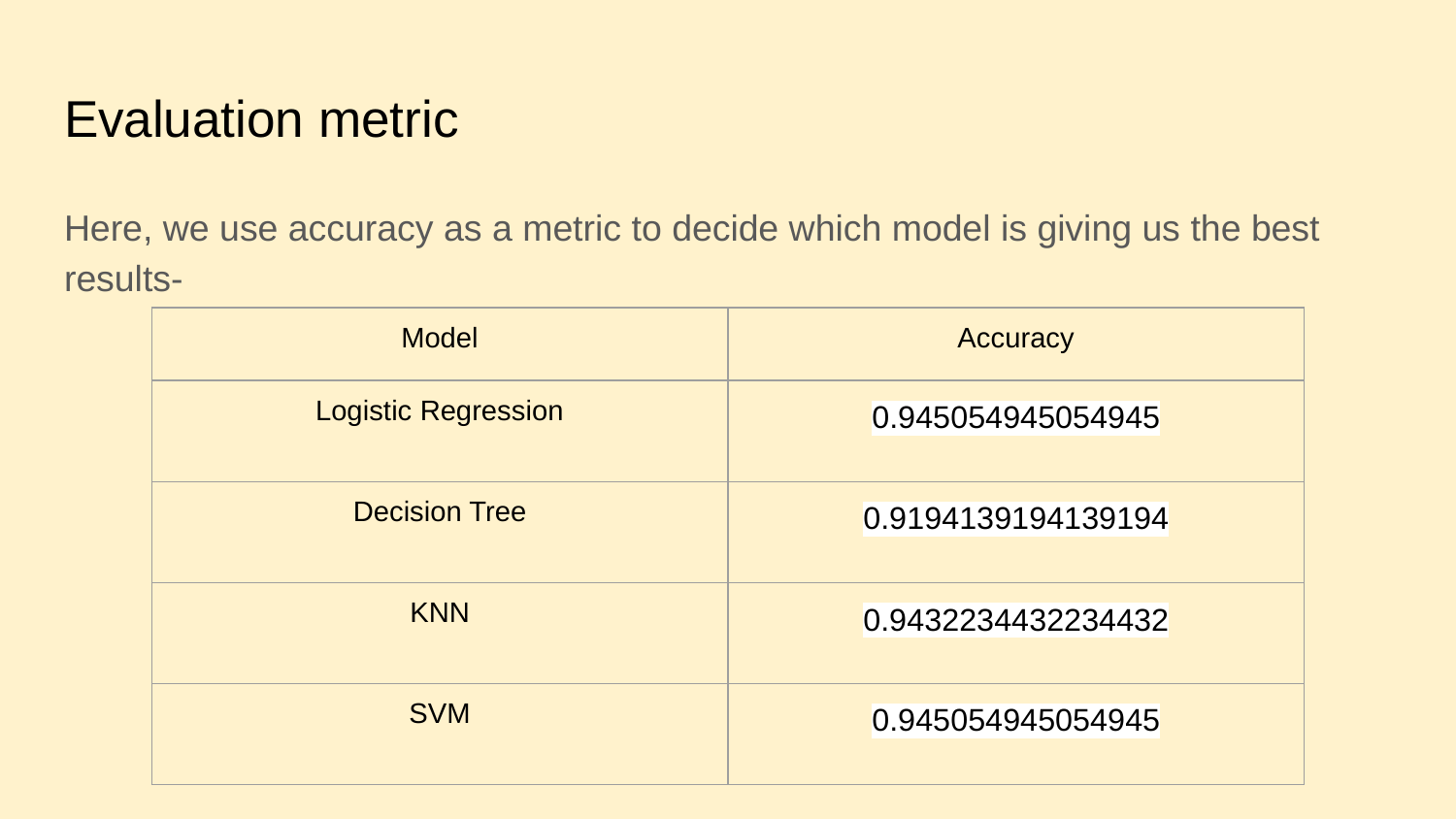

# Evaluation metric
Here, we use accuracy as a metric to decide which model is giving us the best results-

| Model | Accuracy |
| --- | --- |
| Logistic Regression | 0.945054945054945 |
| Decision Tree | 0.9194139194139194 |
| KNN | 0.9432234432234432 |
| SVM | 0.945054945054945 |